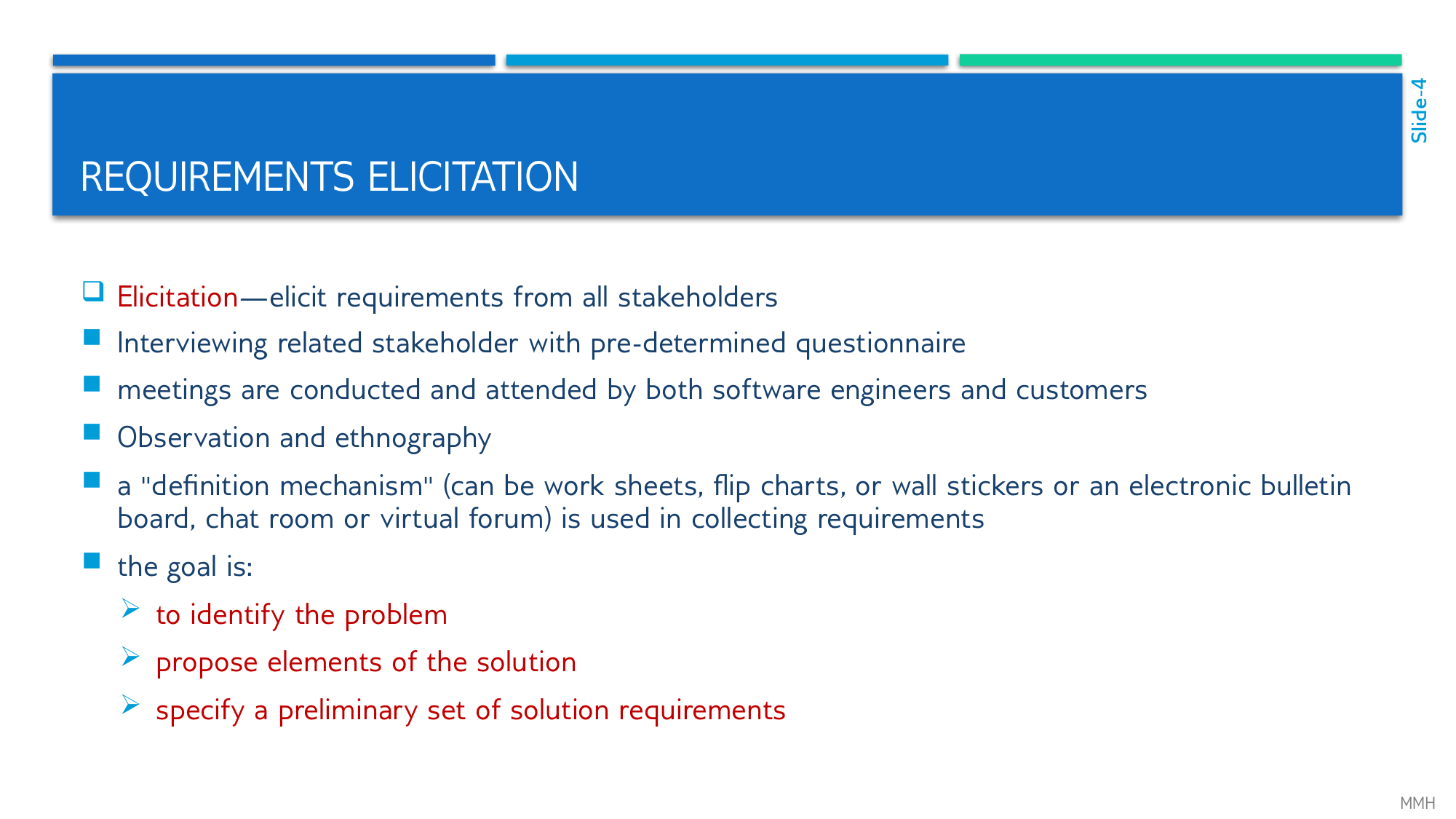

Slide-4
# Requirements elicitation
Elicitation—elicit requirements from all stakeholders
Interviewing related stakeholder with pre-determined questionnaire
meetings are conducted and attended by both software engineers and customers
Observation and ethnography
a "definition mechanism" (can be work sheets, flip charts, or wall stickers or an electronic bulletin board, chat room or virtual forum) is used in collecting requirements
the goal is:
to identify the problem
propose elements of the solution
specify a preliminary set of solution requirements
  MMH